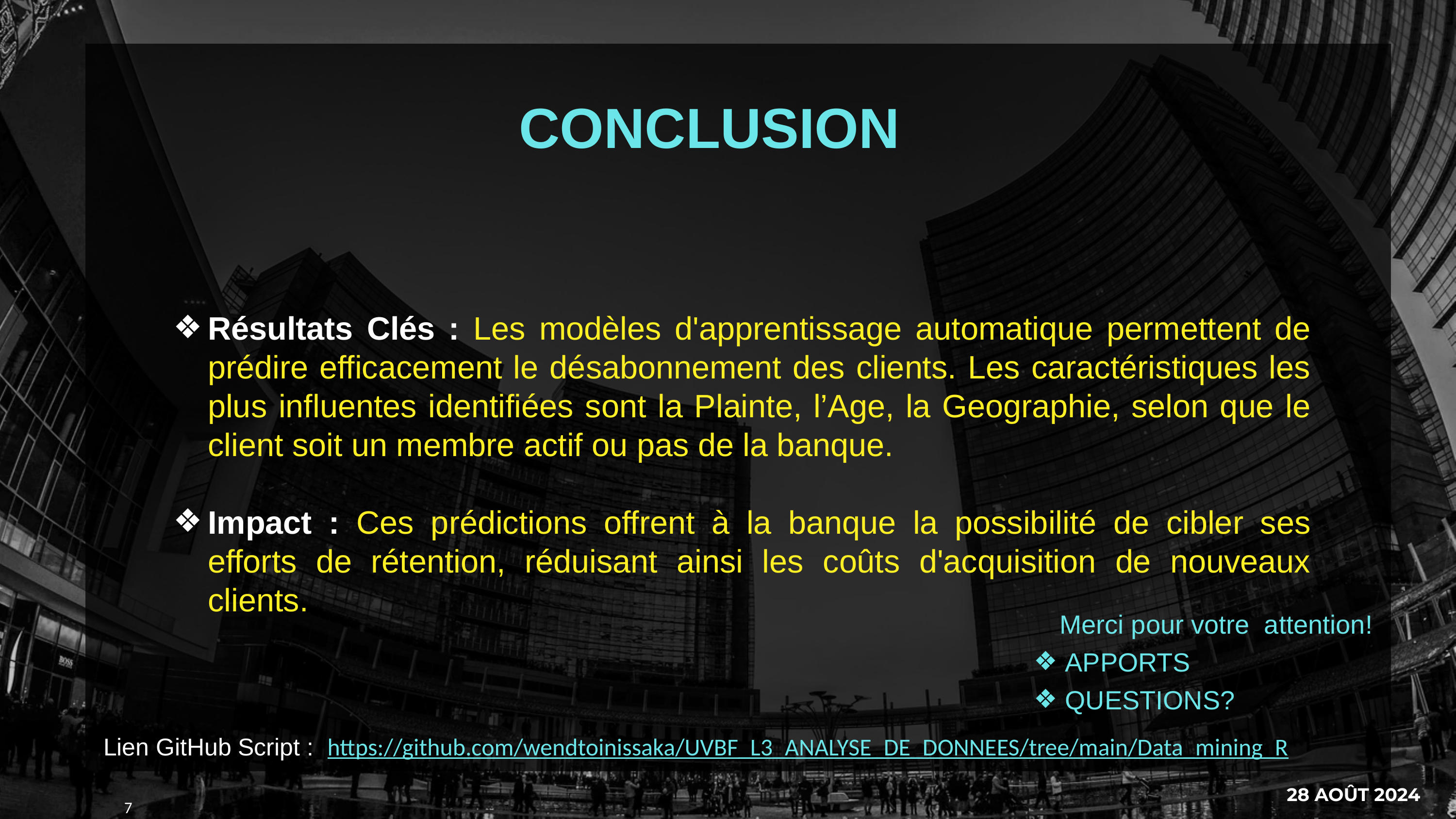

CONCLUSION

Résultats Clés : Les modèles d'apprentissage automatique permettent de prédire efficacement le désabonnement des clients. Les caractéristiques les plus influentes identifiées sont la Plainte, l’Age, la Geographie, selon que le client soit un membre actif ou pas de la banque.

Impact : Ces prédictions offrent à la banque la possibilité de cibler ses efforts de rétention, réduisant ainsi les coûts d'acquisition de nouveaux clients.
Merci pour votre  attention!
APPORTS
QUESTIONS?
Lien GitHub Script :  https://github.com/wendtoinissaka/UVBF_L3_ANALYSE_DE_DONNEES/tree/main/Data_mining_R
28 AOÛT 2024
7